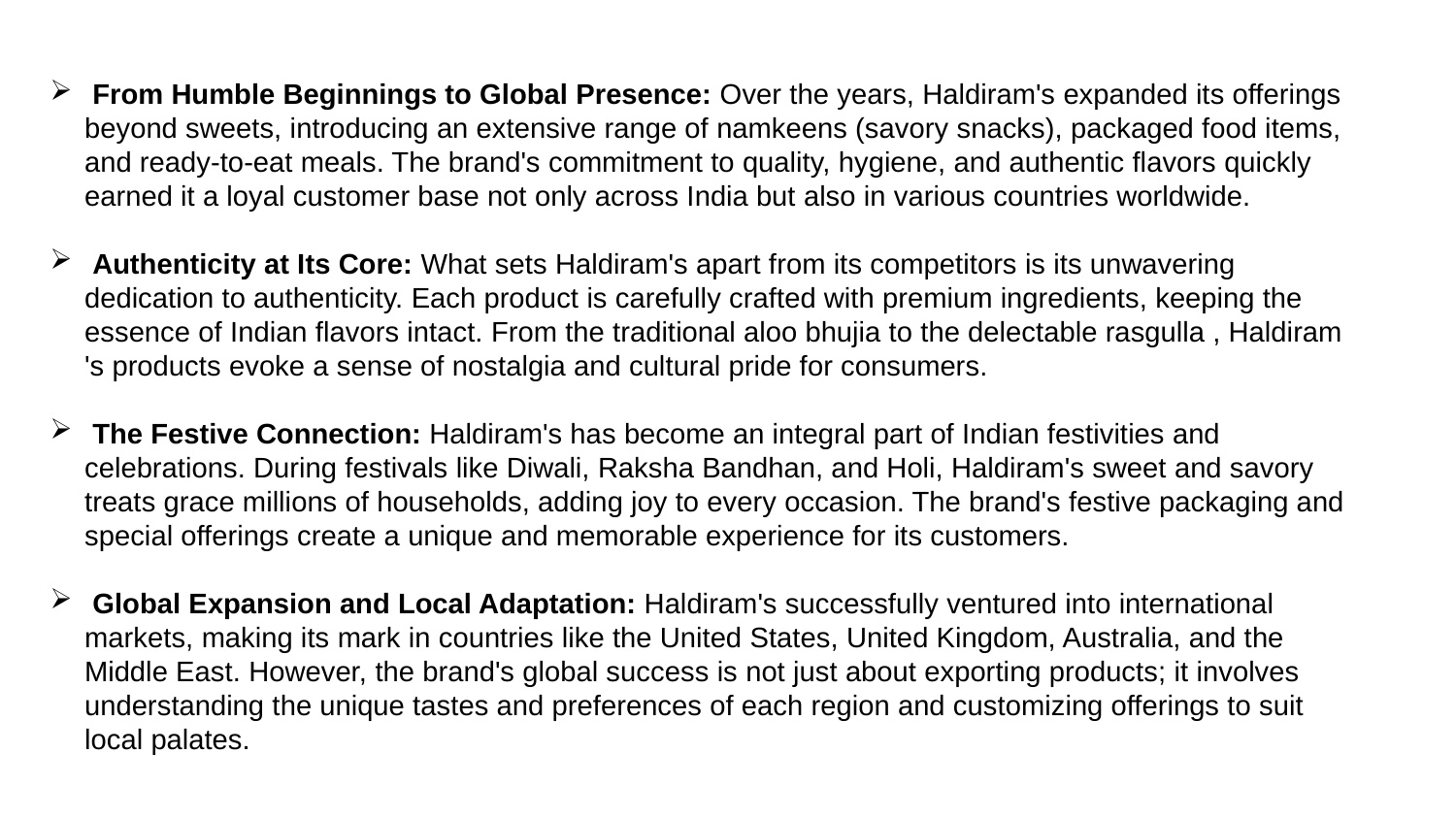

From Humble Beginnings to Global Presence: Over the years, Haldiram's expanded its offerings beyond sweets, introducing an extensive range of namkeens (savory snacks), packaged food items, and ready-to-eat meals. The brand's commitment to quality, hygiene, and authentic flavors quickly earned it a loyal customer base not only across India but also in various countries worldwide.

 Authenticity at Its Core: What sets Haldiram's apart from its competitors is its unwavering dedication to authenticity. Each product is carefully crafted with premium ingredients, keeping the essence of Indian flavors intact. From the traditional aloo bhujia to the delectable rasgulla , Haldiram 's products evoke a sense of nostalgia and cultural pride for consumers.

 The Festive Connection: Haldiram's has become an integral part of Indian festivities and celebrations. During festivals like Diwali, Raksha Bandhan, and Holi, Haldiram's sweet and savory treats grace millions of households, adding joy to every occasion. The brand's festive packaging and special offerings create a unique and memorable experience for its customers.

 Global Expansion and Local Adaptation: Haldiram's successfully ventured into international markets, making its mark in countries like the United States, United Kingdom, Australia, and the Middle East. However, the brand's global success is not just about exporting products; it involves understanding the unique tastes and preferences of each region and customizing offerings to suit local palates.